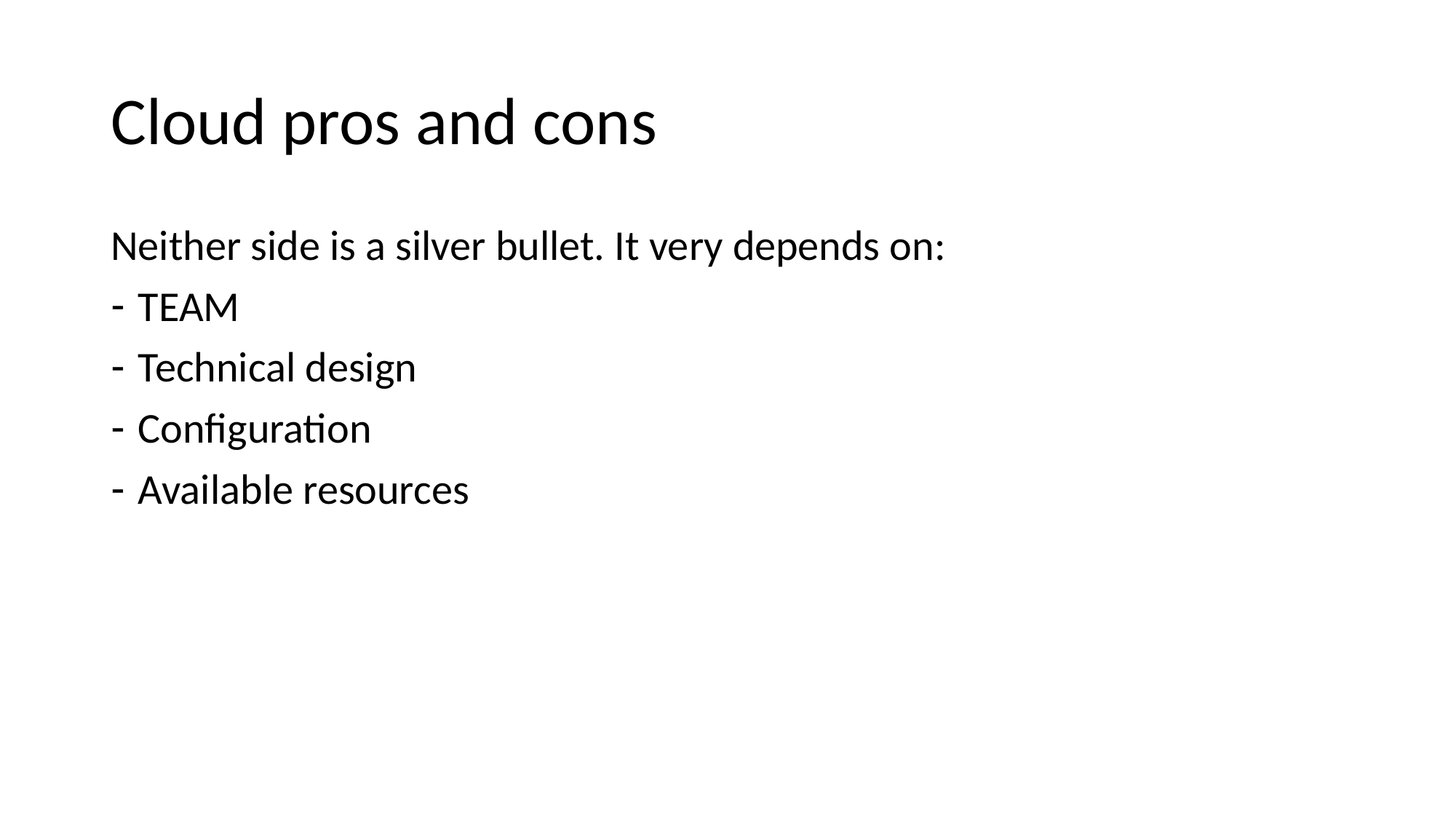

# Cloud pros and cons
Neither side is a silver bullet. It very depends on:
TEAM
Technical design
Configuration
Available resources